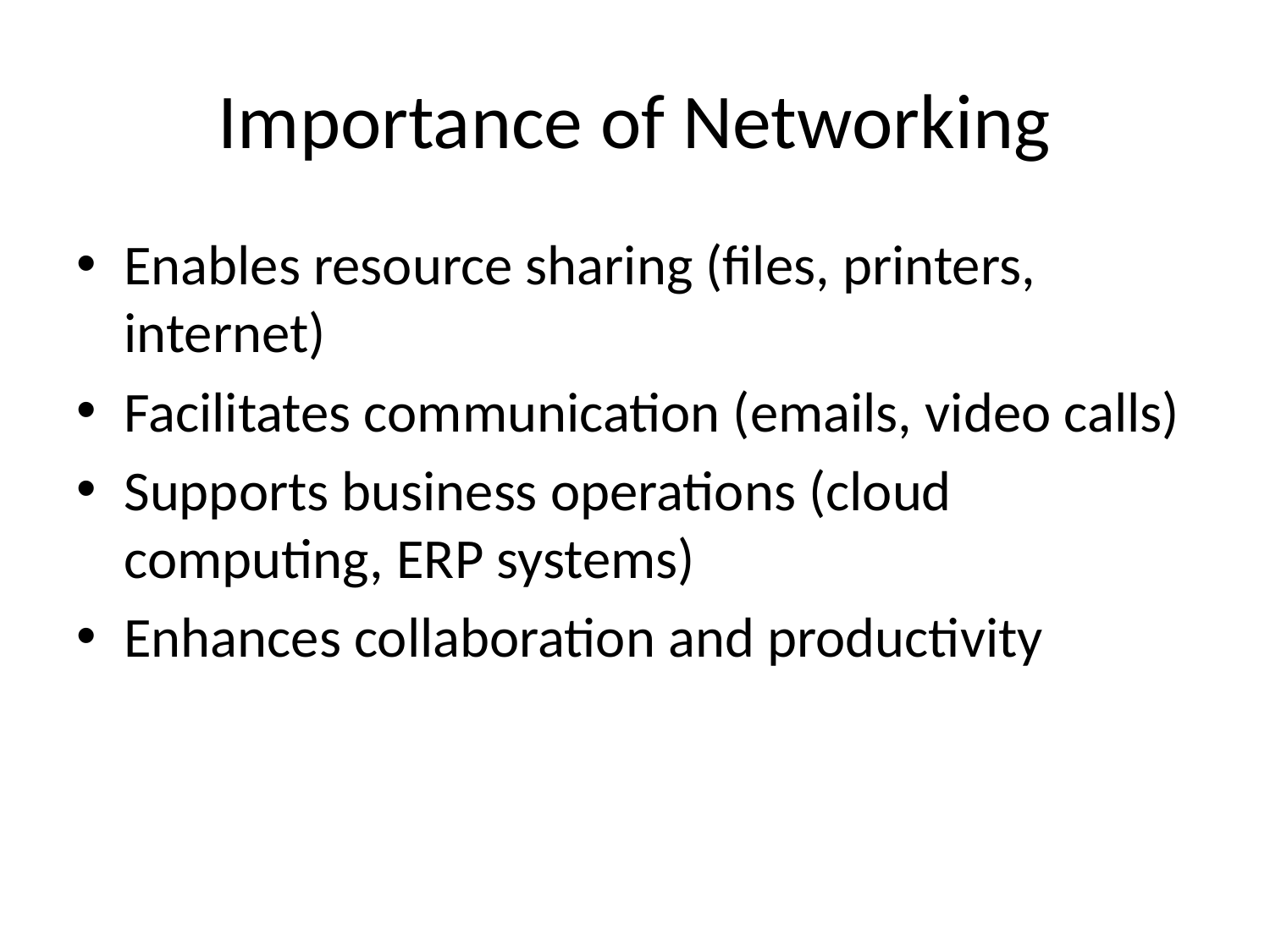

# Importance of Networking
Enables resource sharing (files, printers, internet)
Facilitates communication (emails, video calls)
Supports business operations (cloud computing, ERP systems)
Enhances collaboration and productivity